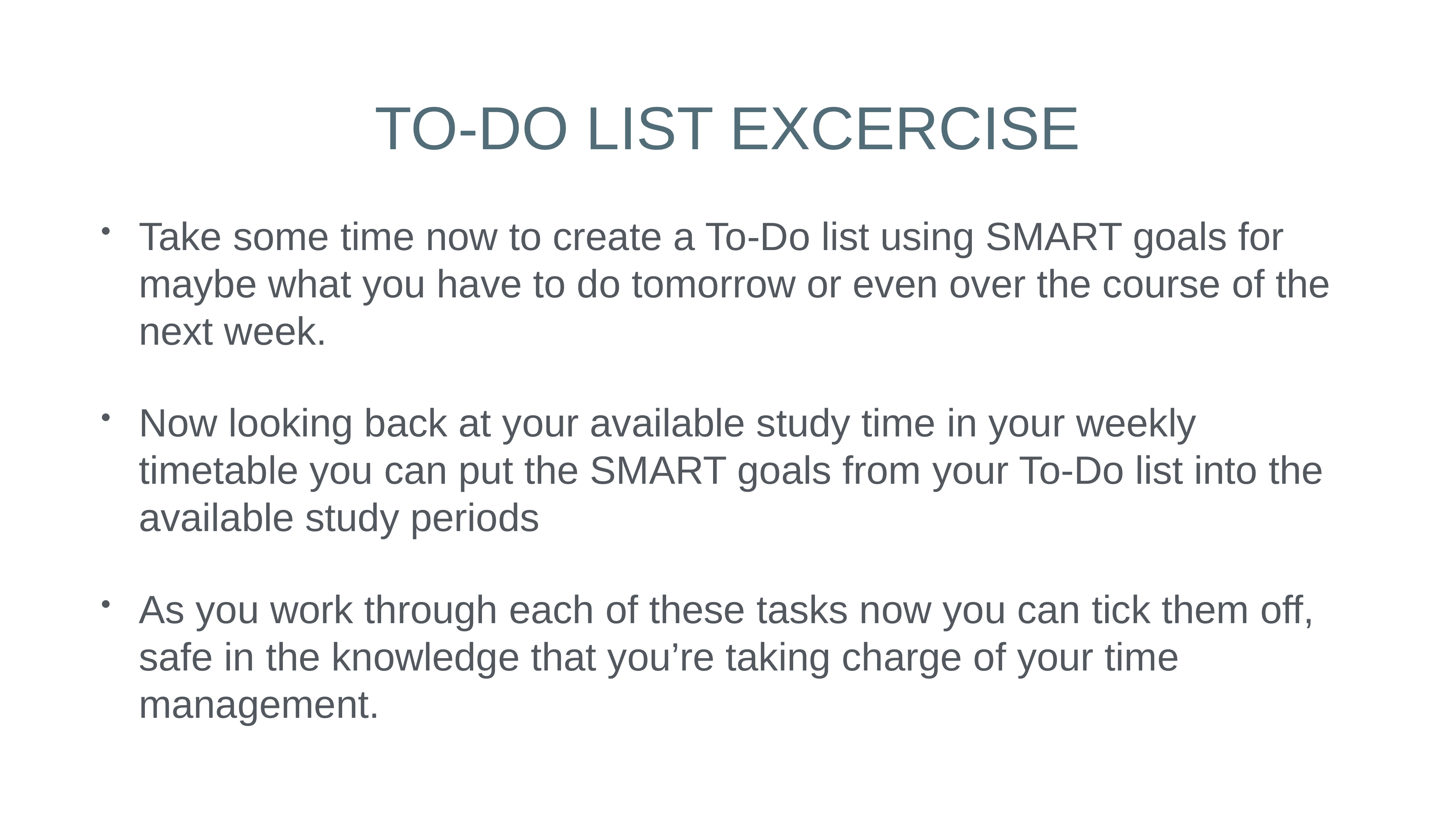

# TO-DO LIST EXCERCISE
Take some time now to create a To-Do list using SMART goals for maybe what you have to do tomorrow or even over the course of the next week.
Now looking back at your available study time in your weekly timetable you can put the SMART goals from your To-Do list into the available study periods
As you work through each of these tasks now you can tick them off, safe in the knowledge that you’re taking charge of your time management.